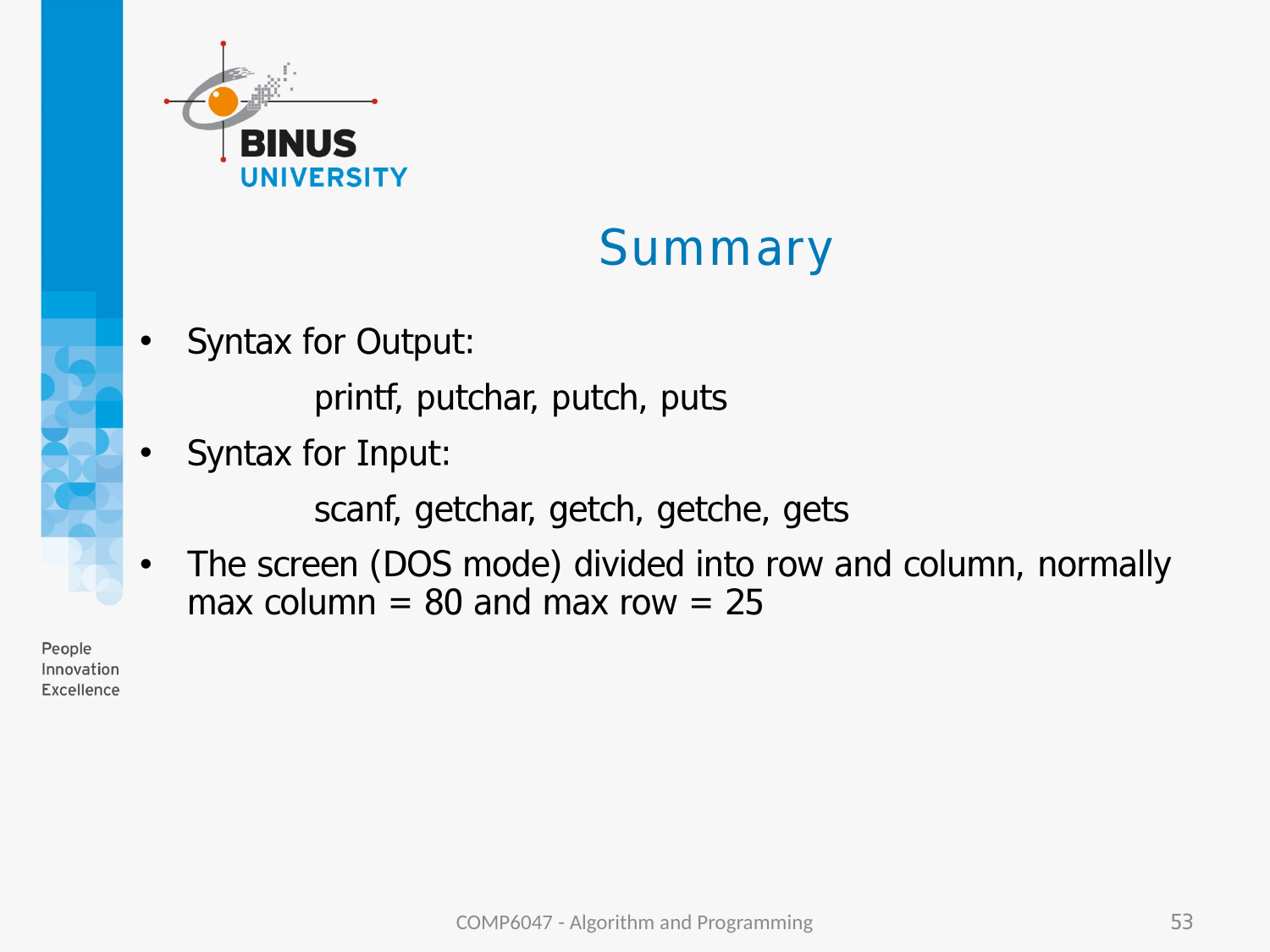

# Summary
Syntax for Output:
		printf, putchar, putch, puts
Syntax for Input:
		scanf, getchar, getch, getche, gets
The screen (DOS mode) divided into row and column, normally max column = 80 and max row = 25
COMP6047 - Algorithm and Programming
53